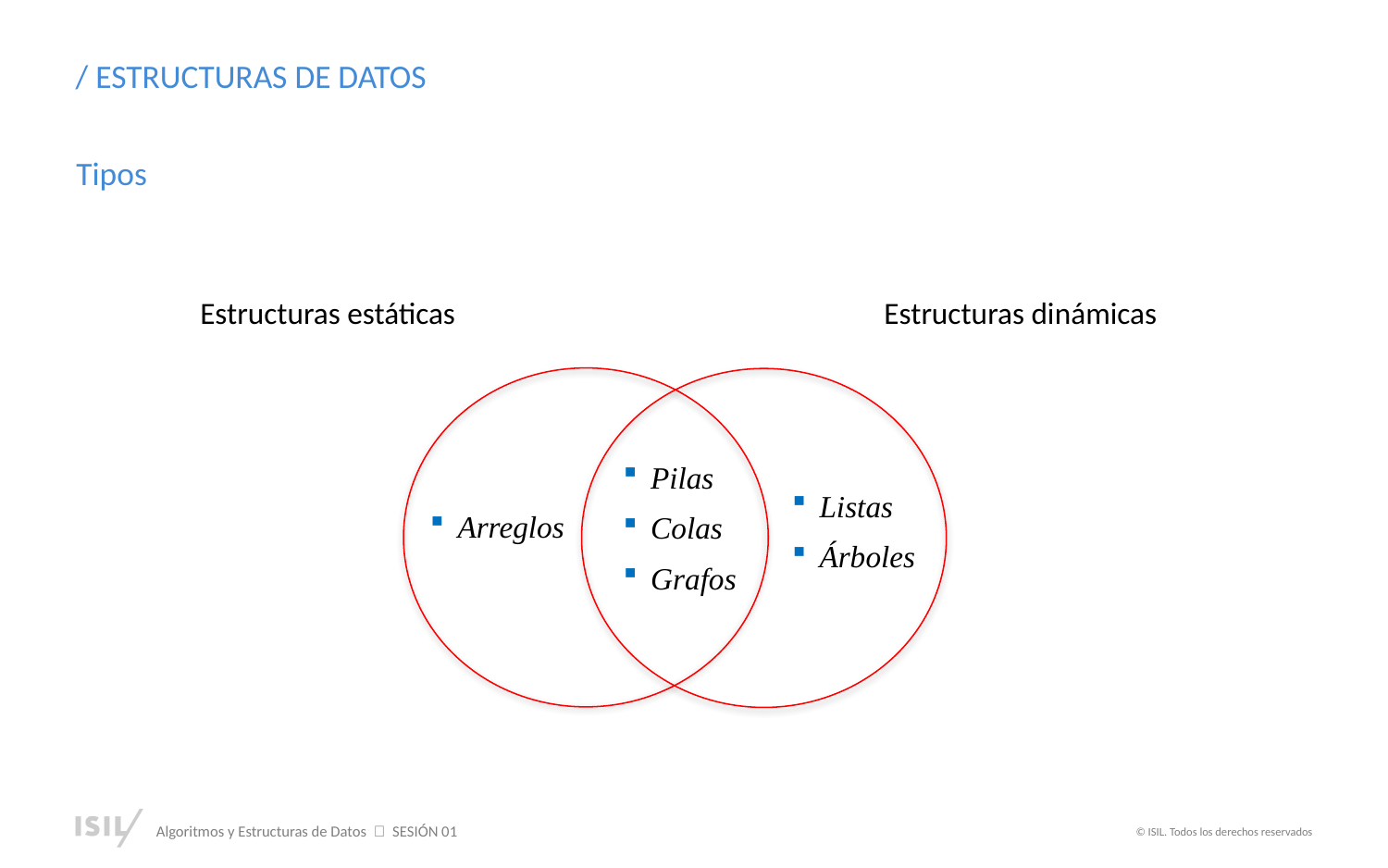

/ ESTRUCTURAS DE DATOS
Tipos
Estructuras estáticas
Estructuras dinámicas

Pilas
Colas
Grafos
Listas
Árboles
Arreglos